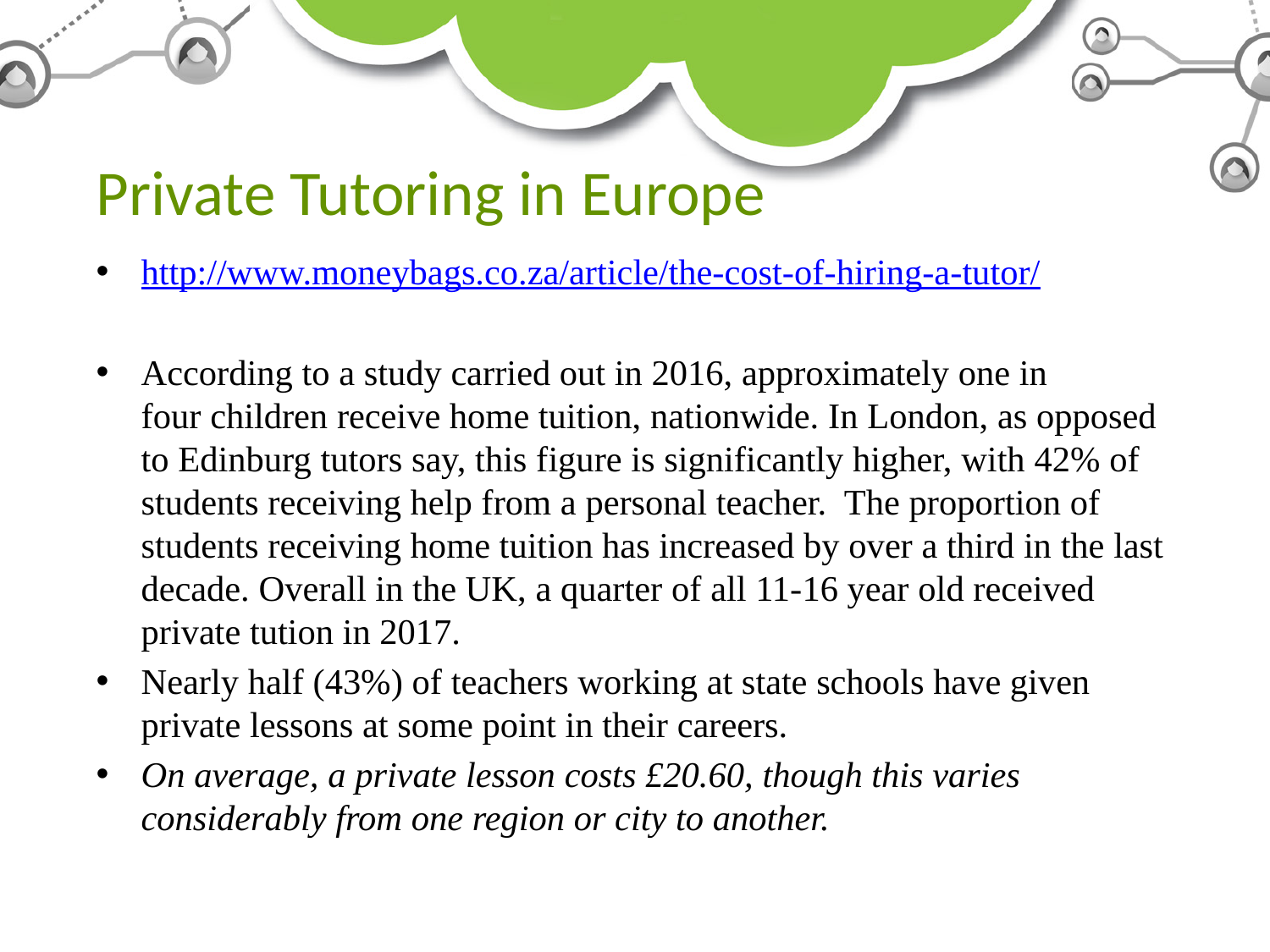

# Private Tutoring in Europe
http://www.moneybags.co.za/article/the-cost-of-hiring-a-tutor/

According to a study carried out in 2016, approximately one in four children receive home tuition, nationwide. In London, as opposed to Edinburg tutors say, this figure is significantly higher, with 42% of students receiving help from a personal teacher.  The proportion of students receiving home tuition has increased by over a third in the last decade. Overall in the UK, a quarter of all 11-16 year old received private tution in 2017.
Nearly half (43%) of teachers working at state schools have given private lessons at some point in their careers.
On average, a private lesson costs £20.60, though this varies considerably from one region or city to another.